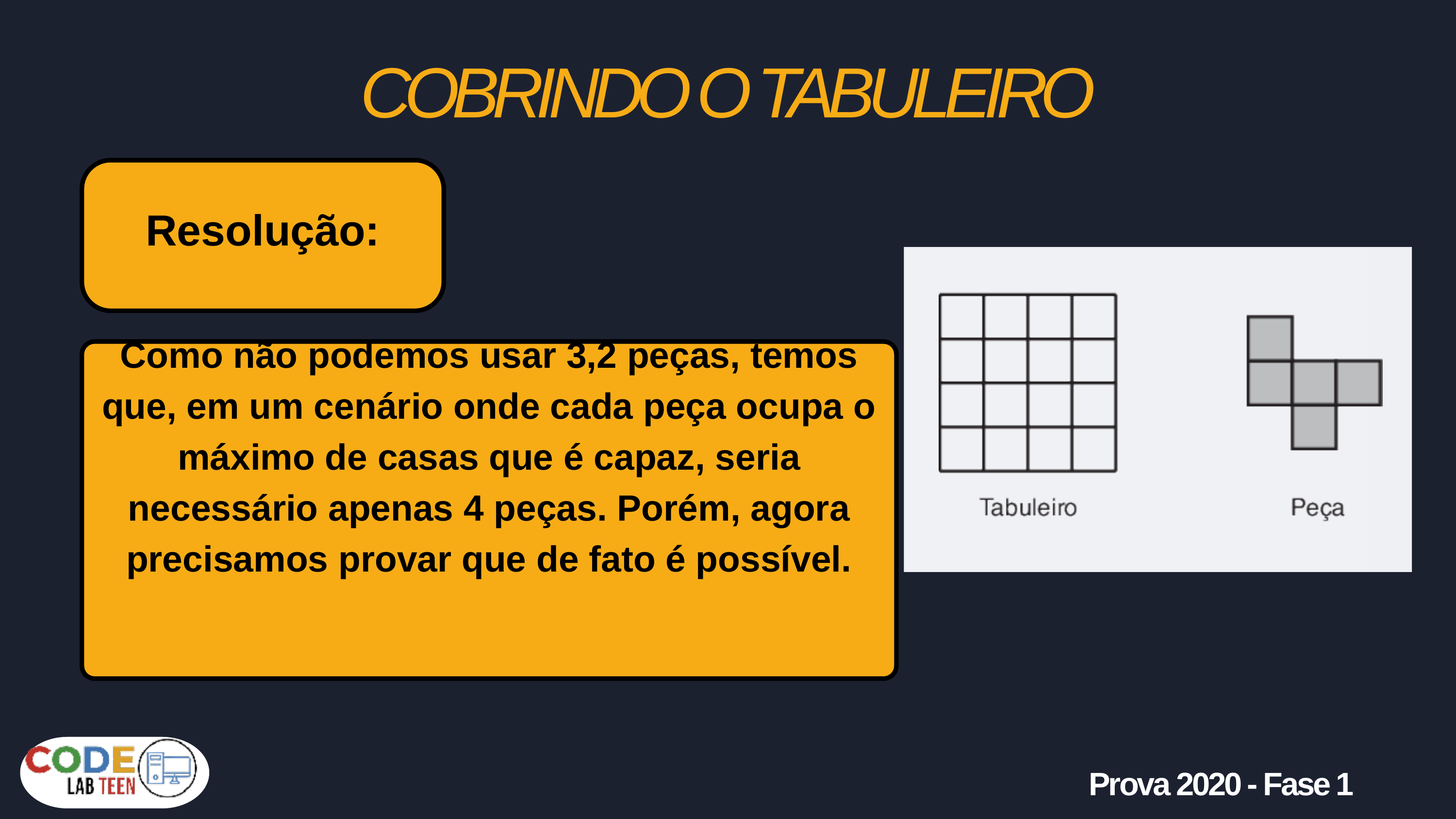

COBRINDO O TABULEIRO

Resolução:

Como não podemos usar 3,2 peças, temos que, em um cenário onde cada peça ocupa o máximo de casas que é capaz, seria necessário apenas 4 peças. Porém, agora precisamos provar que de fato é possível.

Prova 2020 - Fase 1